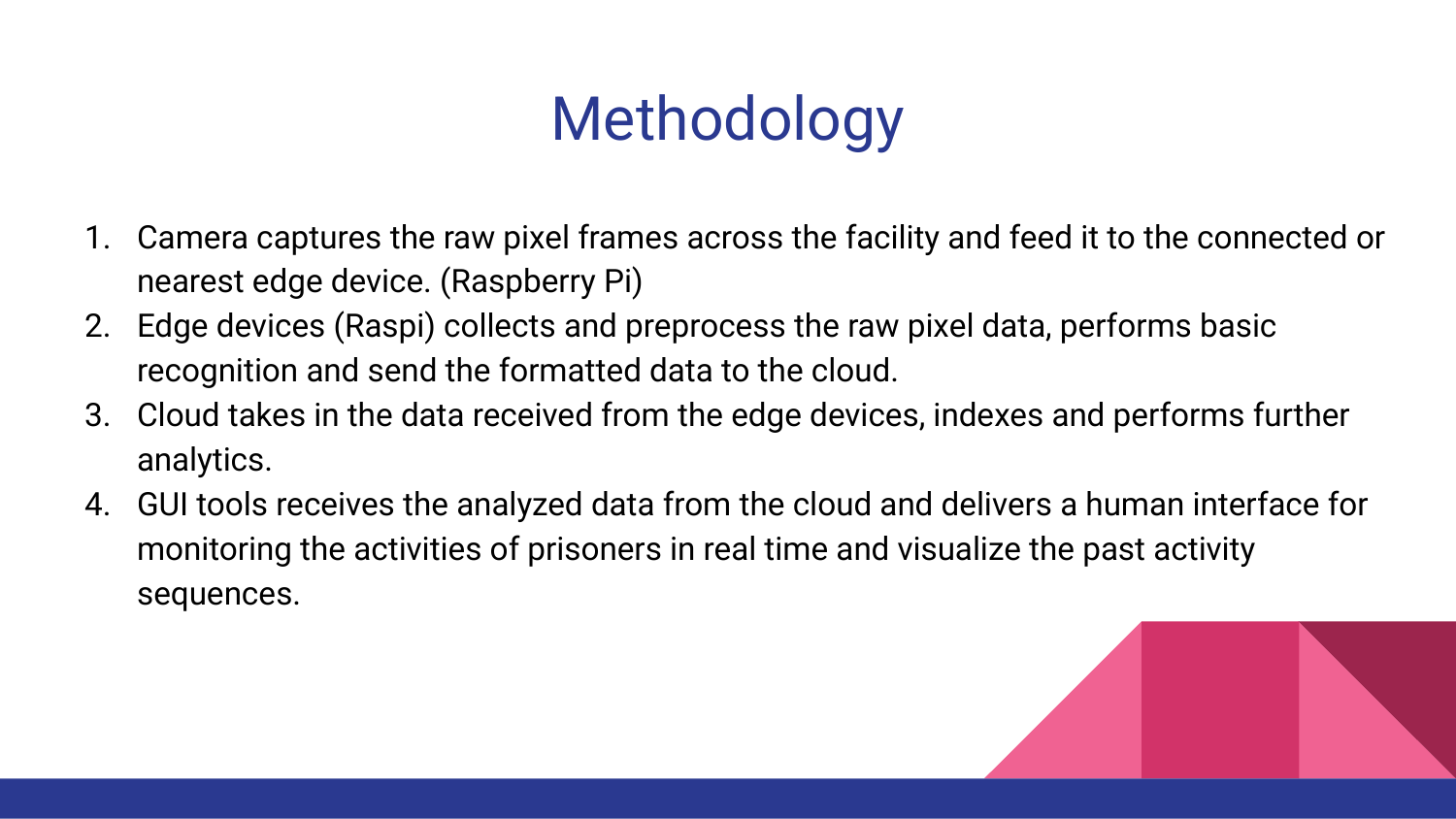

# Methodology
Camera captures the raw pixel frames across the facility and feed it to the connected or nearest edge device. (Raspberry Pi)
Edge devices (Raspi) collects and preprocess the raw pixel data, performs basic recognition and send the formatted data to the cloud.
Cloud takes in the data received from the edge devices, indexes and performs further analytics.
GUI tools receives the analyzed data from the cloud and delivers a human interface for monitoring the activities of prisoners in real time and visualize the past activity sequences.